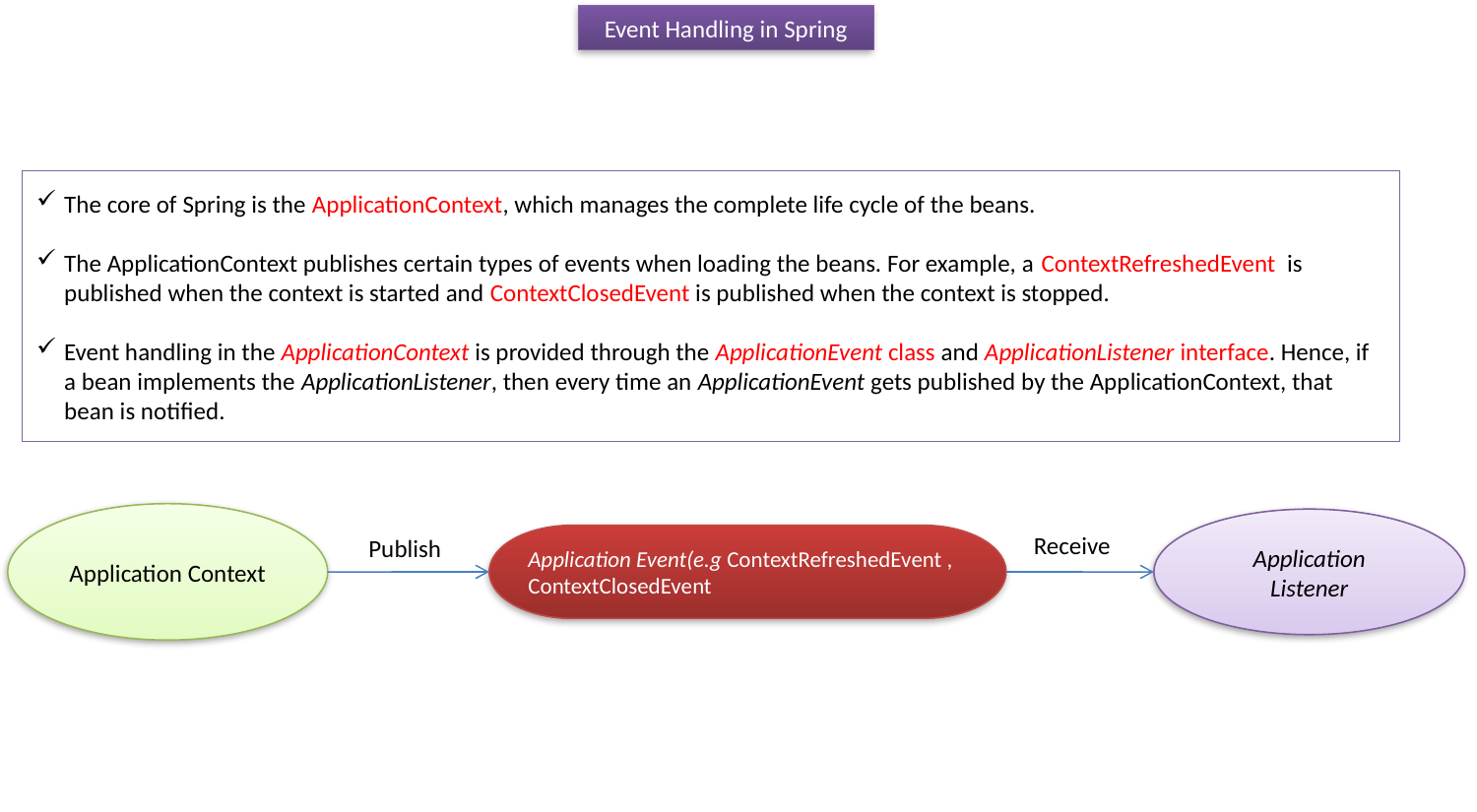

Event Handling in Spring

The core of Spring is the ApplicationContext, which manages the complete life cycle of the beans.

The ApplicationContext publishes certain types of events when loading the beans. For example, a ContextRefreshedEvent  is published when the context is started and ContextClosedEvent is published when the context is stopped.

Event handling in the ApplicationContext is provided through the ApplicationEvent class and ApplicationListener interface. Hence, if a bean implements the ApplicationListener, then every time an ApplicationEvent gets published by the ApplicationContext, that bean is notified.
Application Context
Application Listener
Receive
Publish

Application Event(e.g ContextRefreshedEvent , ContextClosedEvent